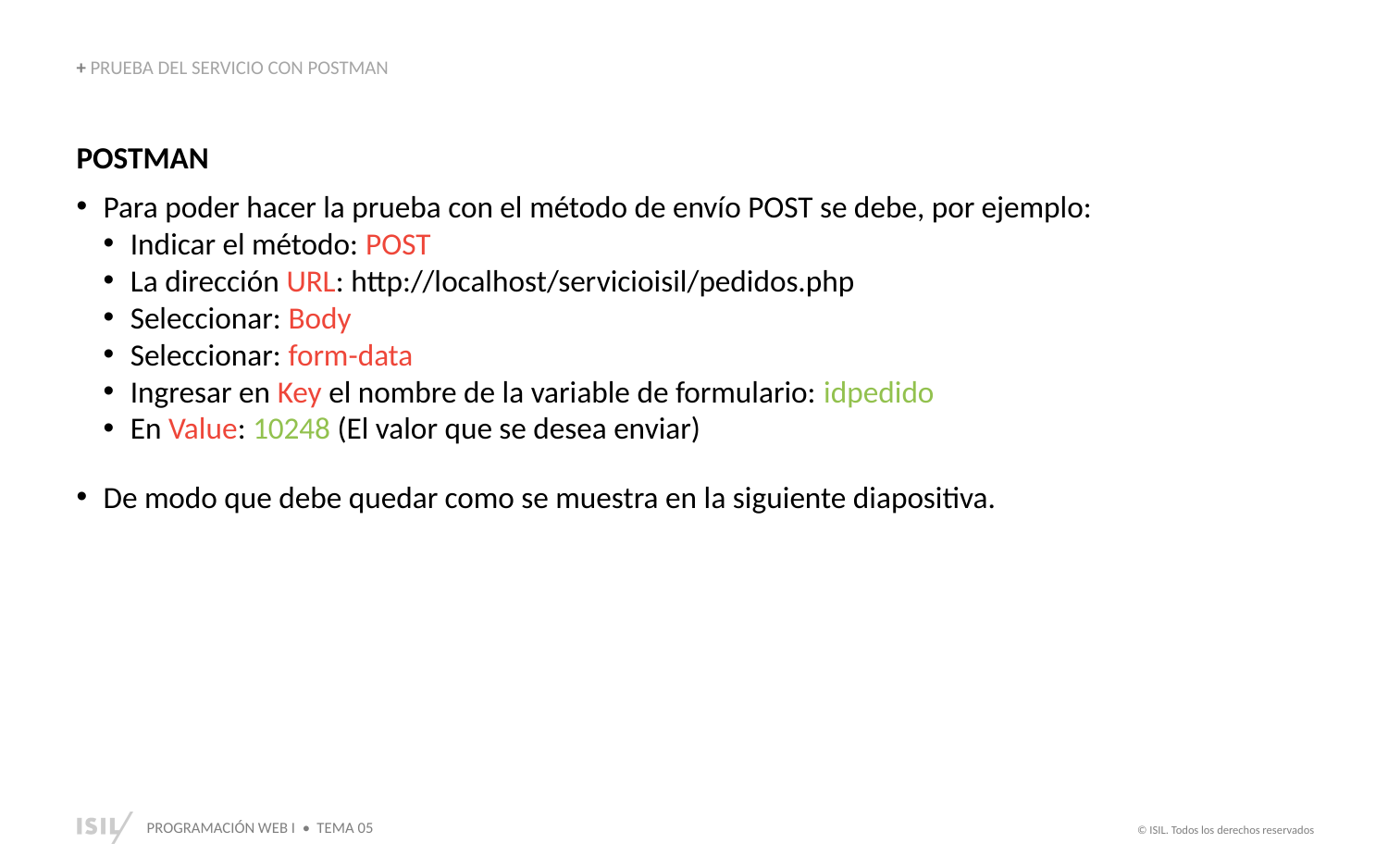

+ PRUEBA DEL SERVICIO CON POSTMAN
POSTMAN
Para poder hacer la prueba con el método de envío POST se debe, por ejemplo:
Indicar el método: POST
La dirección URL: http://localhost/servicioisil/pedidos.php
Seleccionar: Body
Seleccionar: form-data
Ingresar en Key el nombre de la variable de formulario: idpedido
En Value: 10248 (El valor que se desea enviar)

De modo que debe quedar como se muestra en la siguiente diapositiva.